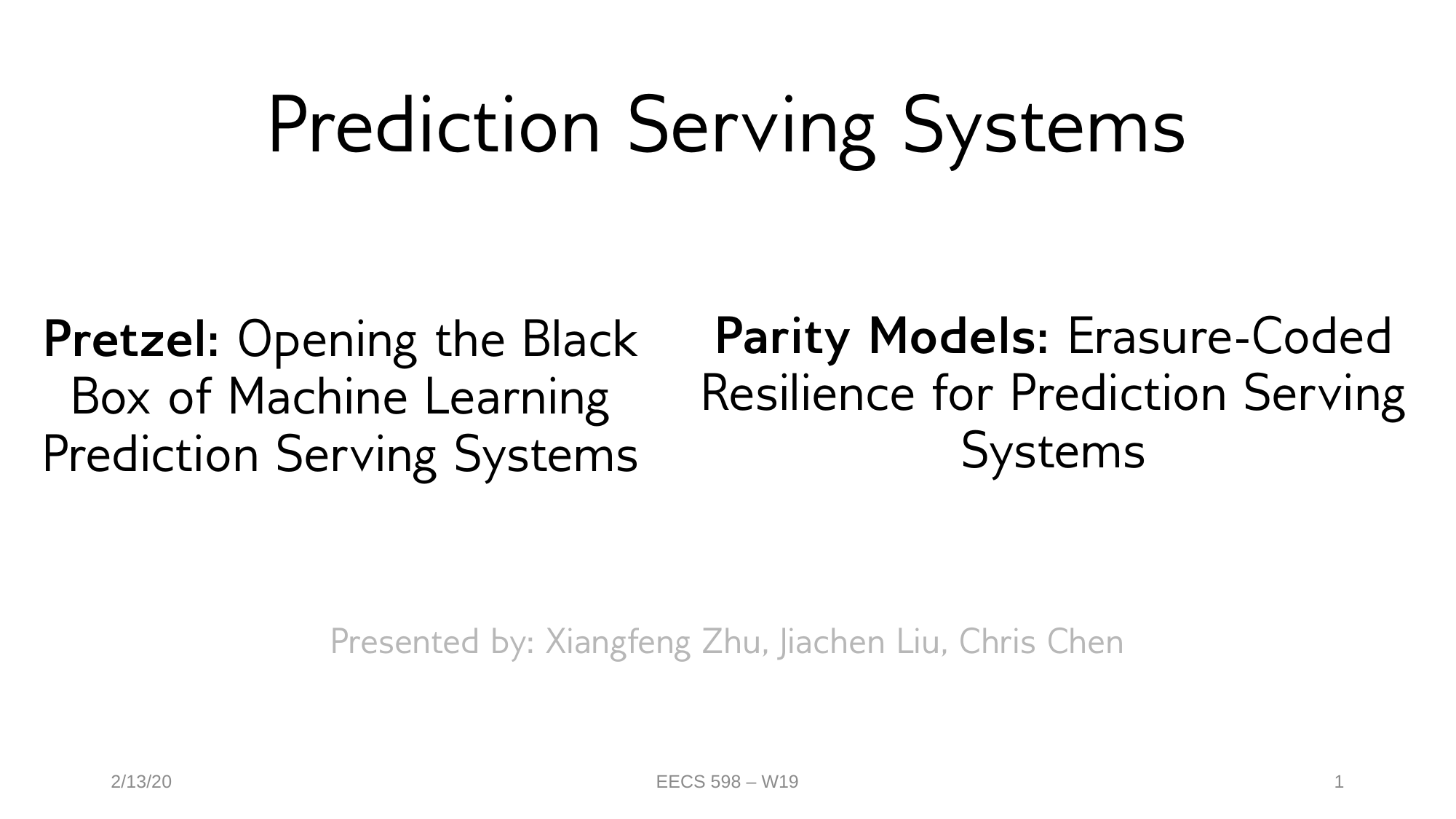

Prediction Serving Systems
# Pretzel: Opening the Black Box of Machine Learning Prediction Serving Systems
Parity Models: Erasure-Coded Resilience for Prediction Serving Systems
Presented by: Xiangfeng Zhu, Jiachen Liu, Chris Chen
2/13/20
EECS 598 – W19
1